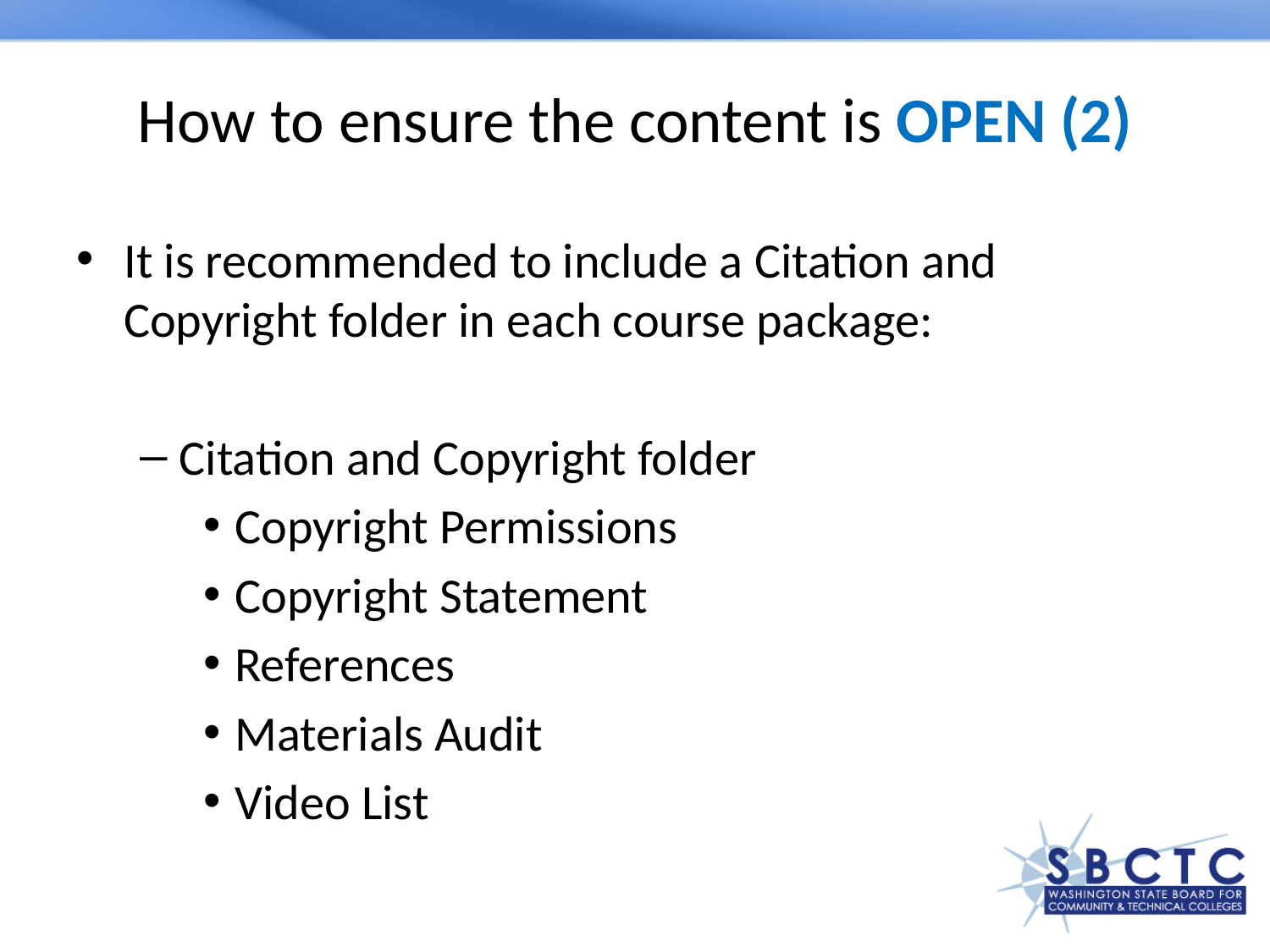

# How to ensure the content is OPEN (2)
It is recommended to include a Citation and Copyright folder in each course package:

Citation and Copyright folder
Copyright Permissions
Copyright Statement
References
Materials Audit
Video List